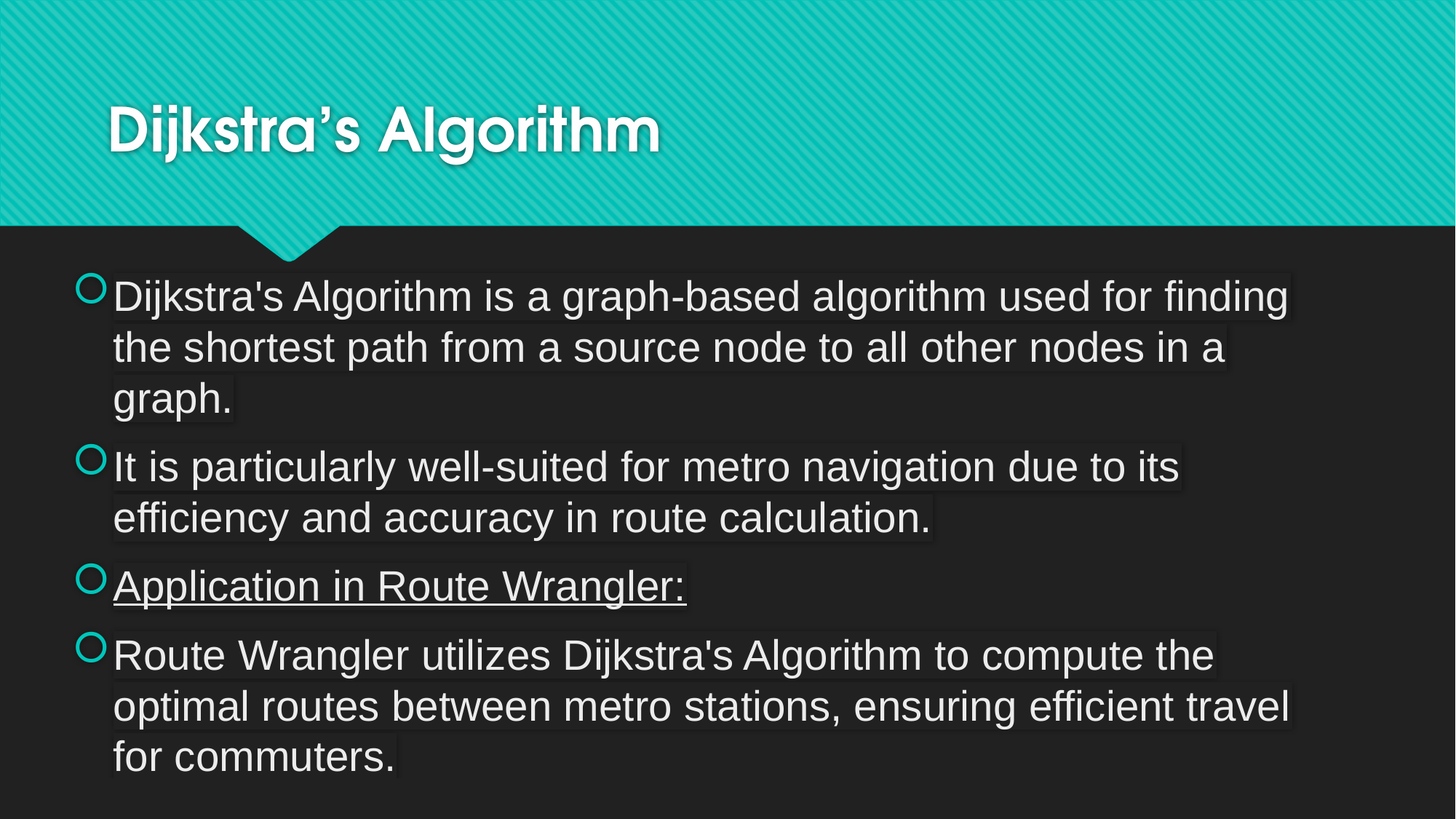

# Dijkstra’s Algorithm
Dijkstra's Algorithm is a graph-based algorithm used for finding the shortest path from a source node to all other nodes in a graph.
It is particularly well-suited for metro navigation due to its efficiency and accuracy in route calculation.
Application in Route Wrangler:
Route Wrangler utilizes Dijkstra's Algorithm to compute the optimal routes between metro stations, ensuring efficient travel for commuters.